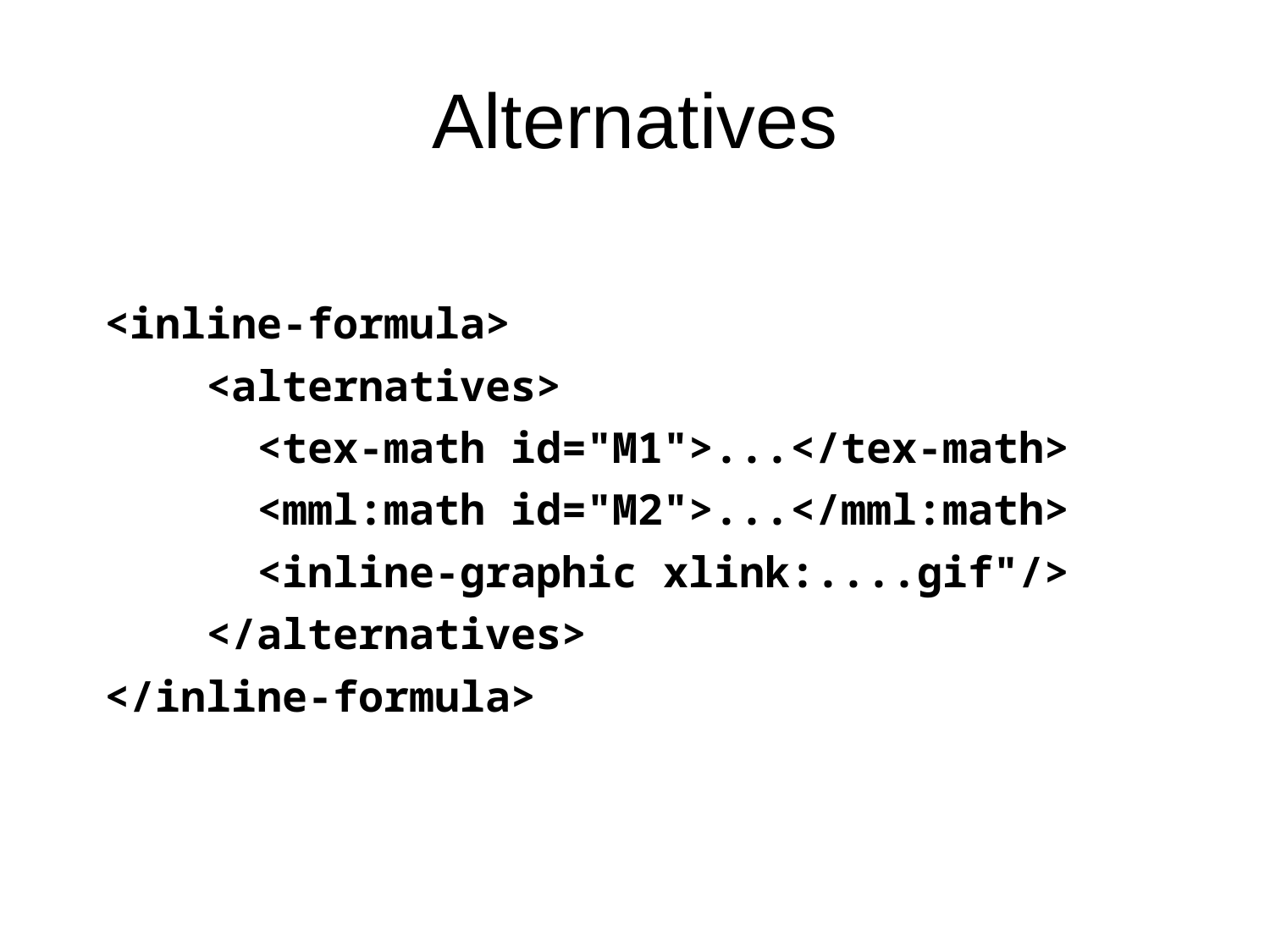

# Alternatives

<inline-formula>
    <alternatives>
      <tex-math id="M1">...</tex-math>
      <mml:math id="M2">...</mml:math>
      <inline-graphic xlink:....gif"/>
    </alternatives>
</inline-formula>